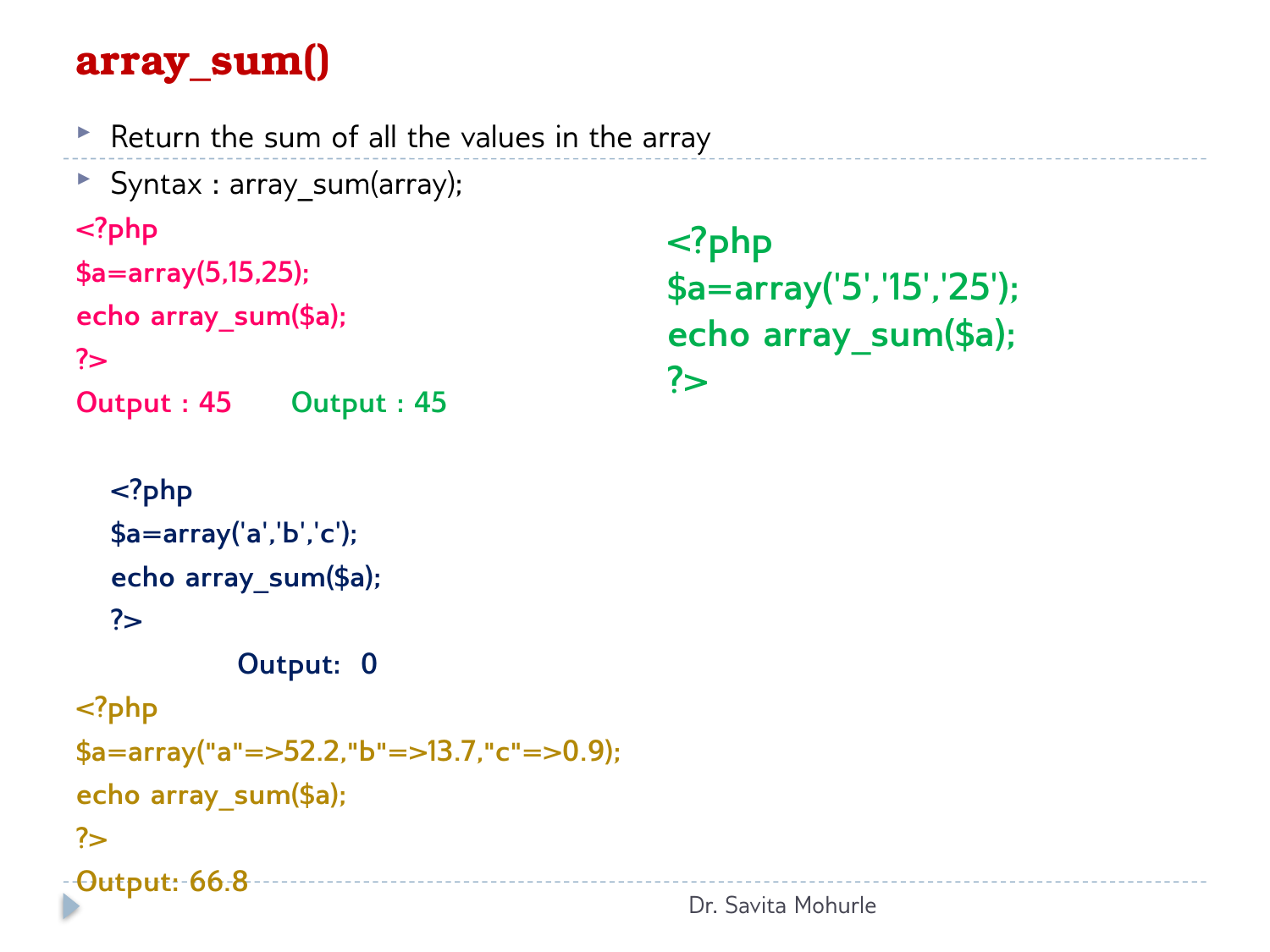

# array_sum()
Return the sum of all the values in the array
Syntax : array_sum(array);
<?php
$a=array(5,15,25);
echo array_sum($a);
?>
Output : 45				Output : 45

						<?php
						$a=array('a','b','c');
						echo array_sum($a);
						?>
					             Output:  0
<?php
$a=array("a"=>52.2,"b"=>13.7,"c"=>0.9);
echo array_sum($a);
?>
Output: 66.8
<?php
$a=array('5','15','25');
echo array_sum($a);
?>
Dr. Savita Mohurle